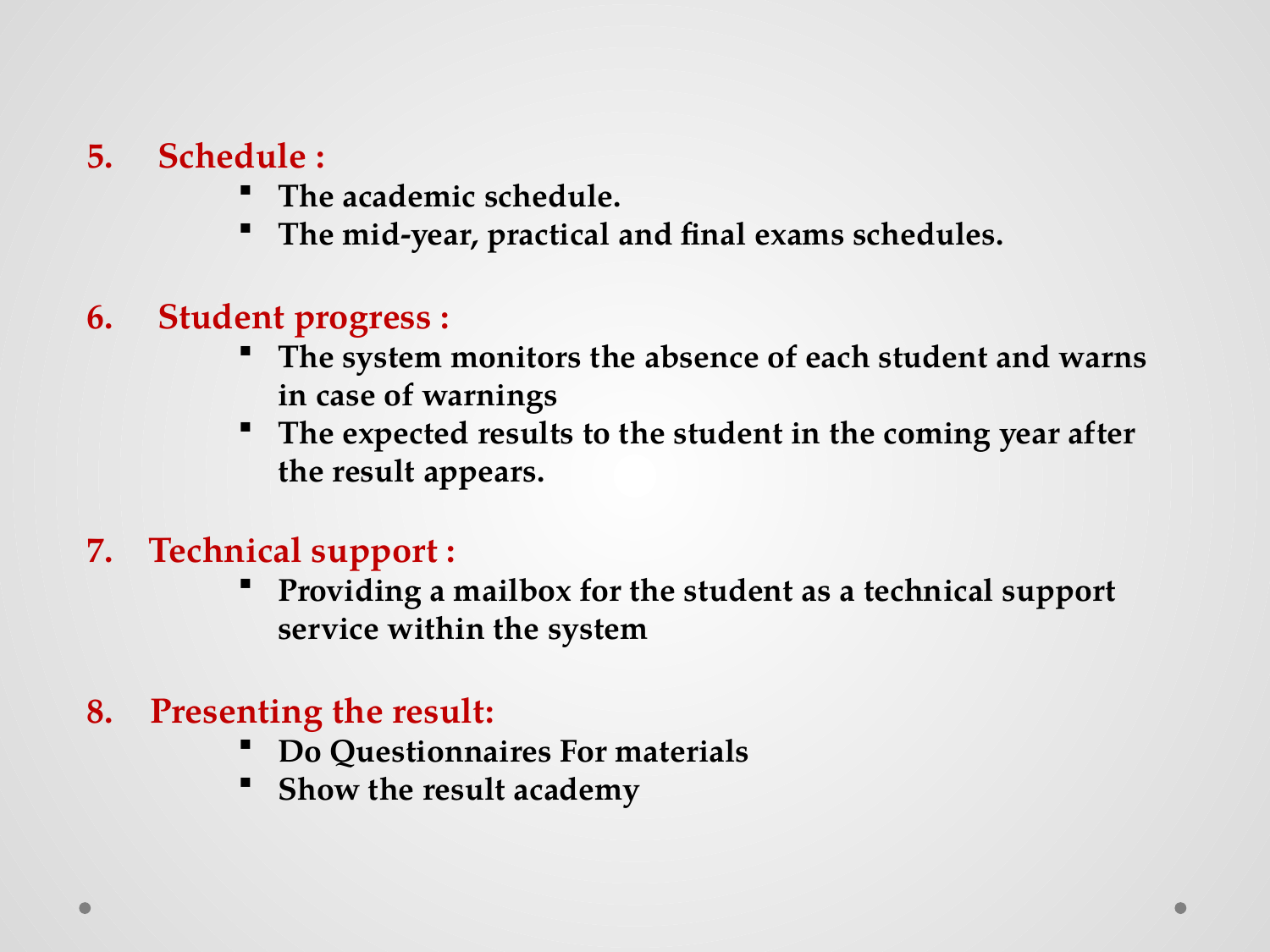

5.     Schedule :
The academic schedule.
The mid-year, practical and final exams schedules.

6.     Student progress :
The system monitors the absence of each student and warns in case of warnings
The expected results to the student in the coming year after the result appears.

7.    Technical support :
Providing a mailbox for the student as a technical support service within the system

Presenting the result:
Do Questionnaires For materials
Show the result academy